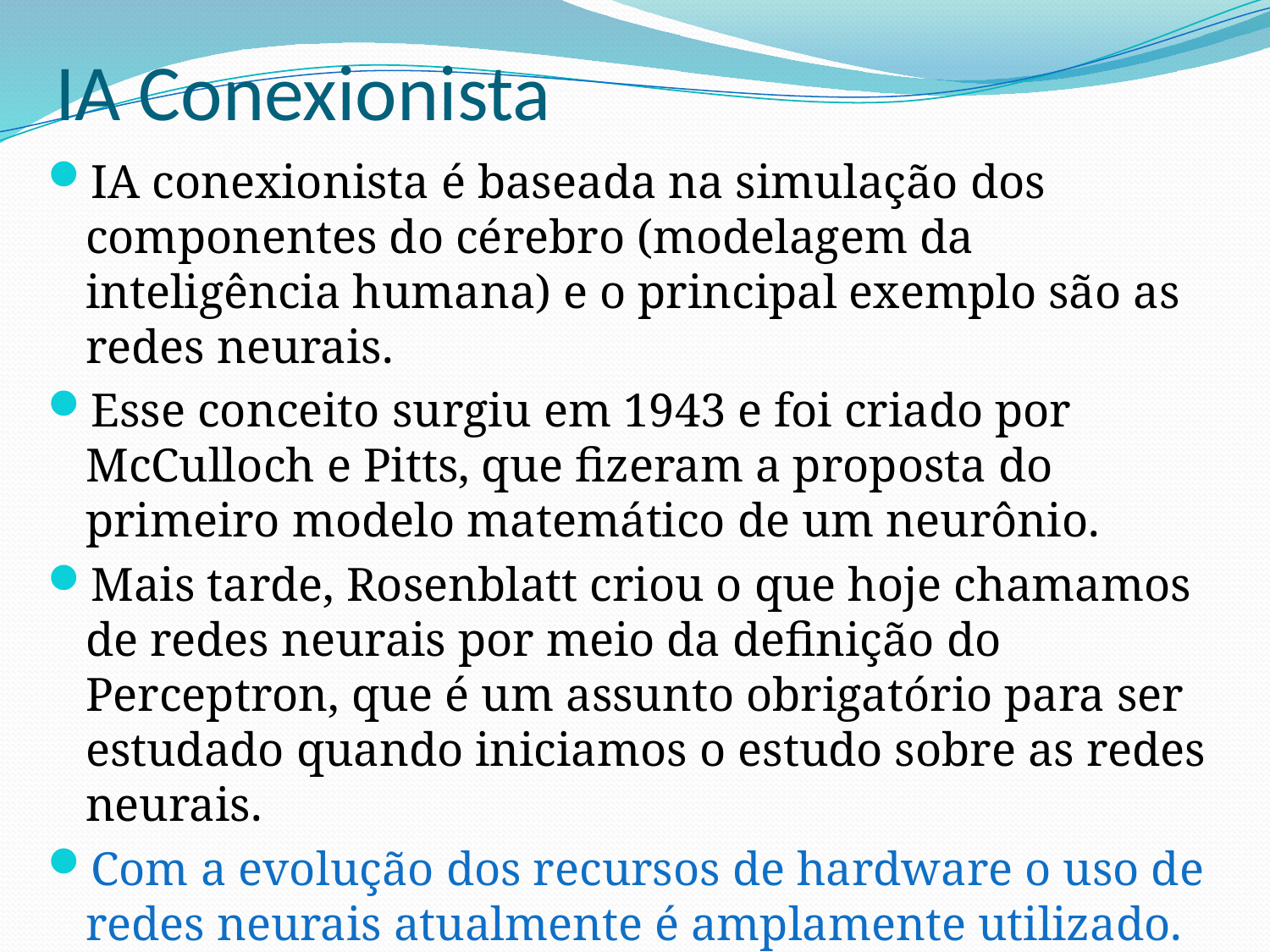

# IA Conexionista
IA conexionista é baseada na simulação dos componentes do cérebro (modelagem da inteligência humana) e o principal exemplo são as redes neurais.
Esse conceito surgiu em 1943 e foi criado por McCulloch e Pitts, que fizeram a proposta do primeiro modelo matemático de um neurônio.
Mais tarde, Rosenblatt criou o que hoje chamamos de redes neurais por meio da definição do Perceptron, que é um assunto obrigatório para ser estudado quando iniciamos o estudo sobre as redes neurais.
Com a evolução dos recursos de hardware o uso de redes neurais atualmente é amplamente utilizado.